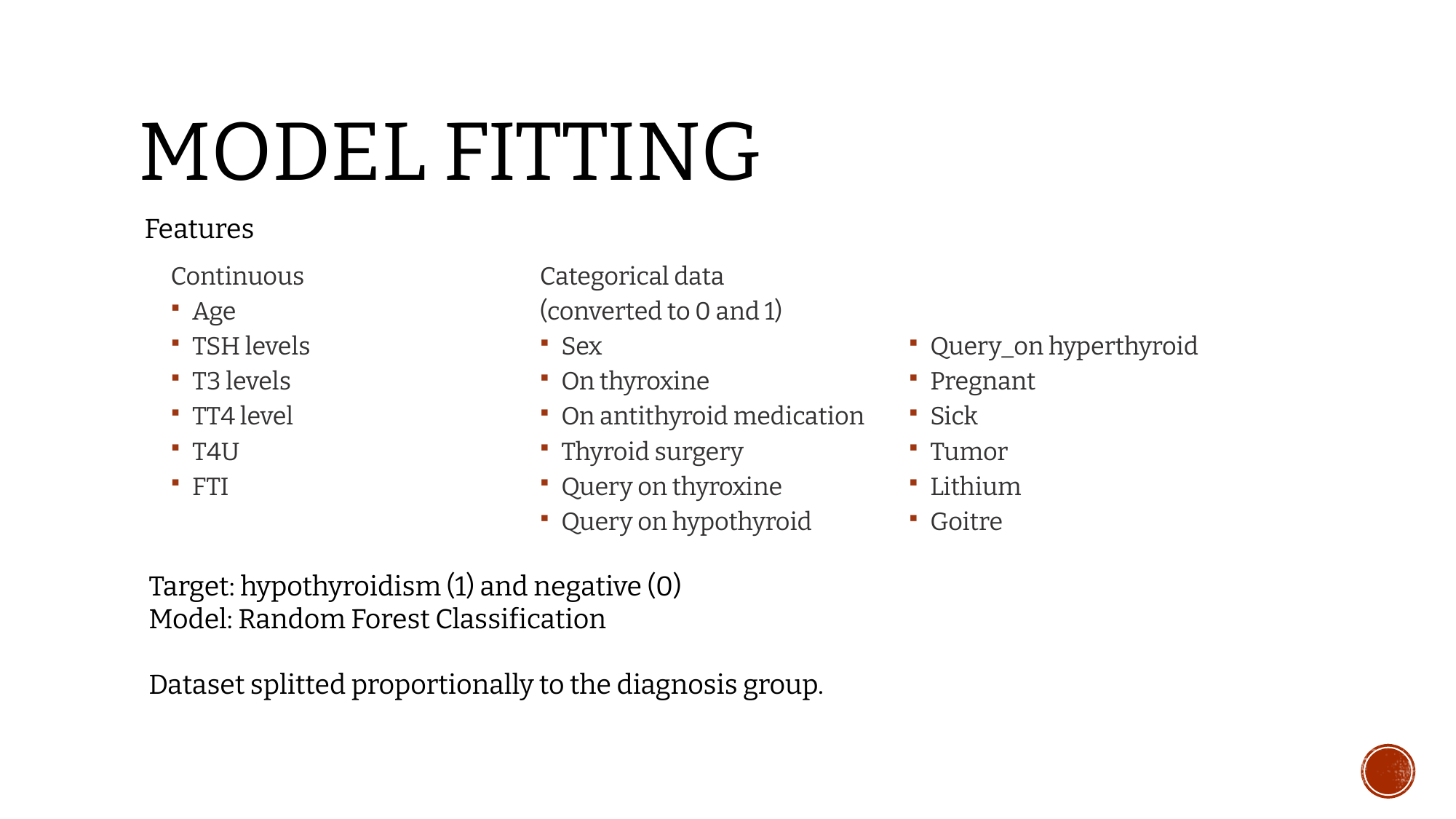

# Model fitting
Features
Continuous
Age
TSH levels
T3 levels
TT4 level
T4U
FTI

Categorical data
(converted to 0 and 1)
Sex
On thyroxine
On antithyroid medication
Thyroid surgery
Query on thyroxine
Query on hypothyroid

Query_on hyperthyroid
Pregnant
Sick
Tumor
Lithium
Goitre

Target: hypothyroidism (1) and negative (0)
Model: Random Forest Classification

Dataset splitted proportionally to the diagnosis group.